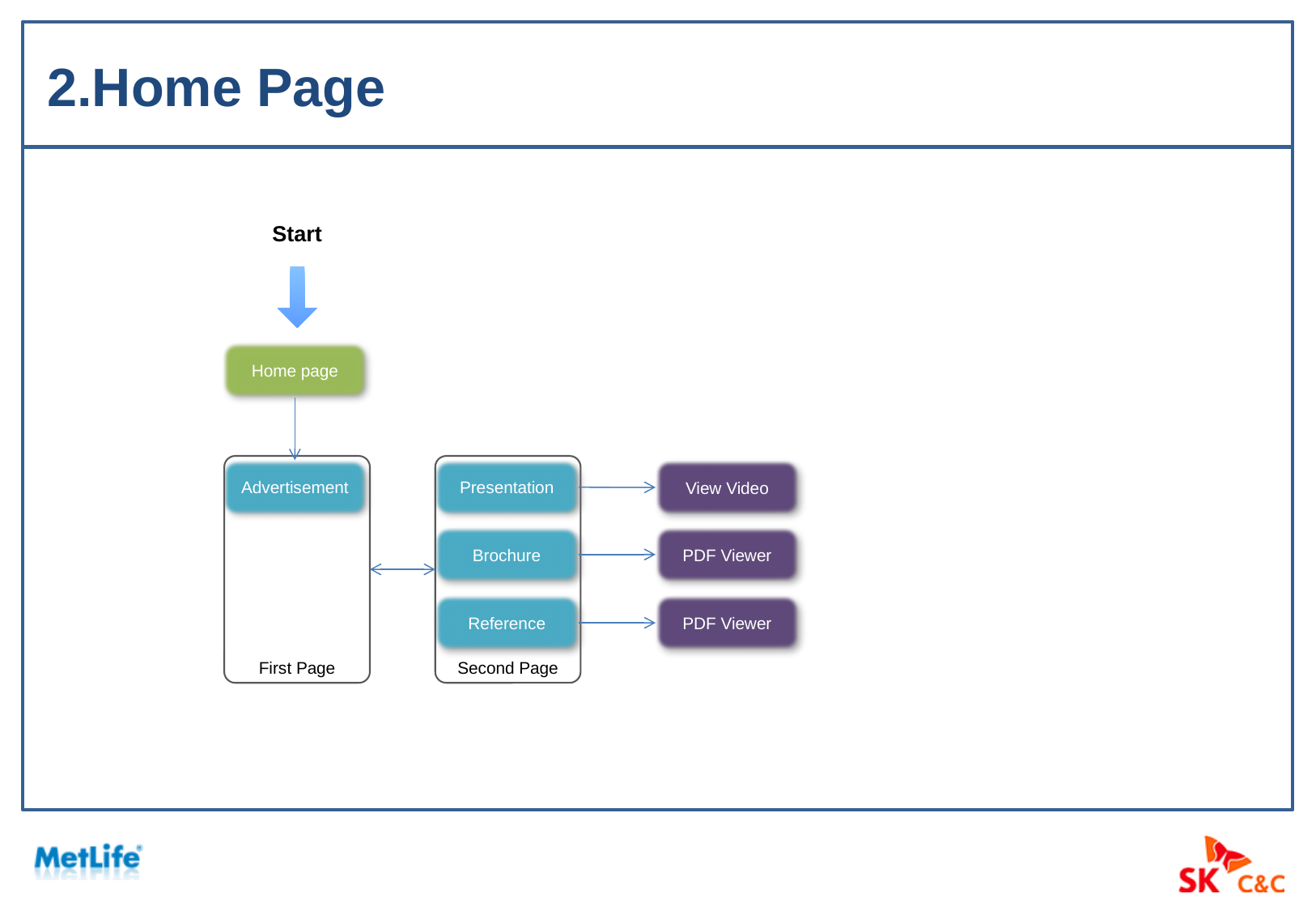

2.Home Page
Start

Home page

Advertisement
Presentation
View Video
Brochure
PDF Viewer
Reference
PDF Viewer
First Page
Second Page